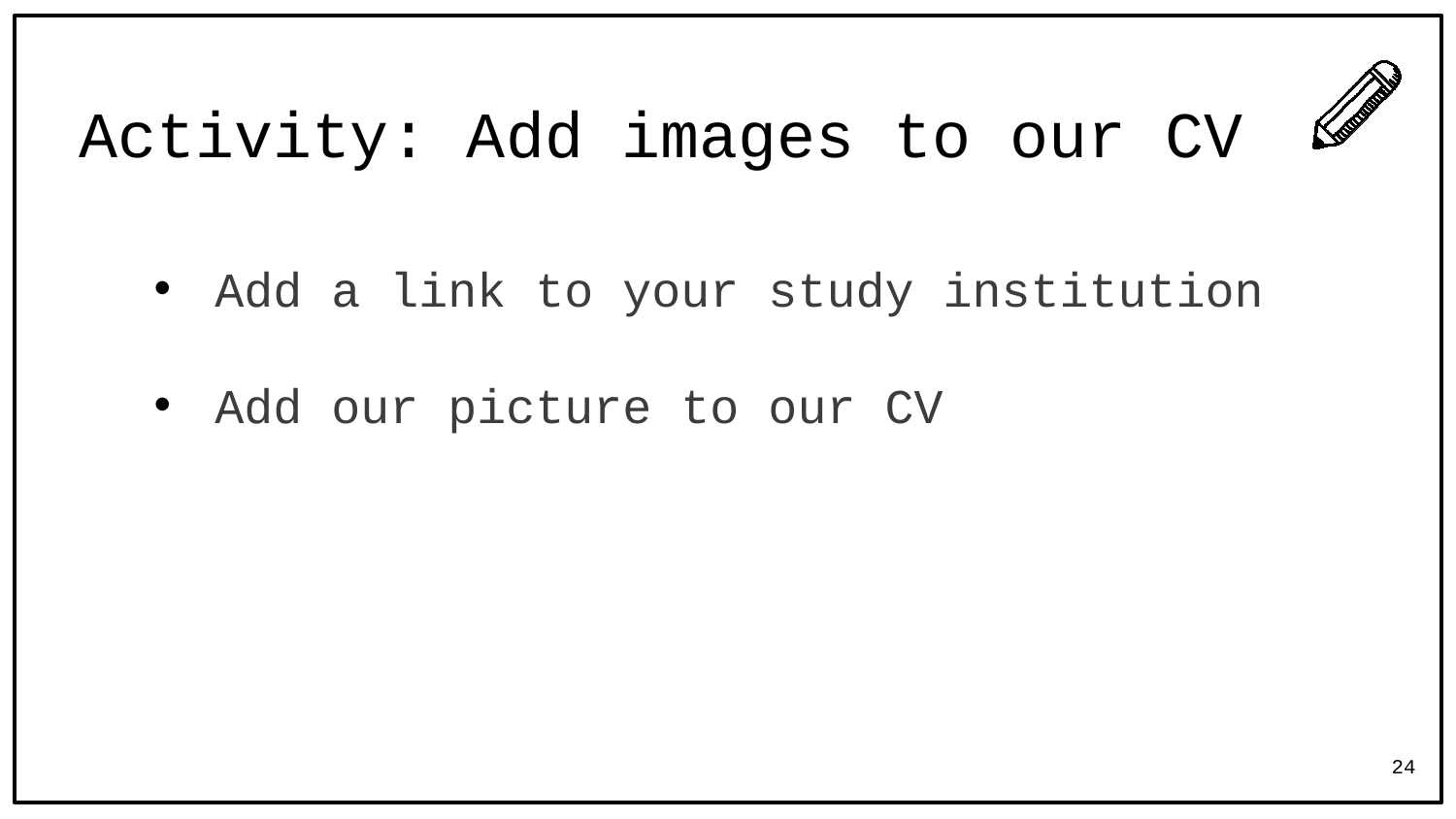

# Activity: Add images to our CV
Add a link to your study institution

Add our picture to our CV

24